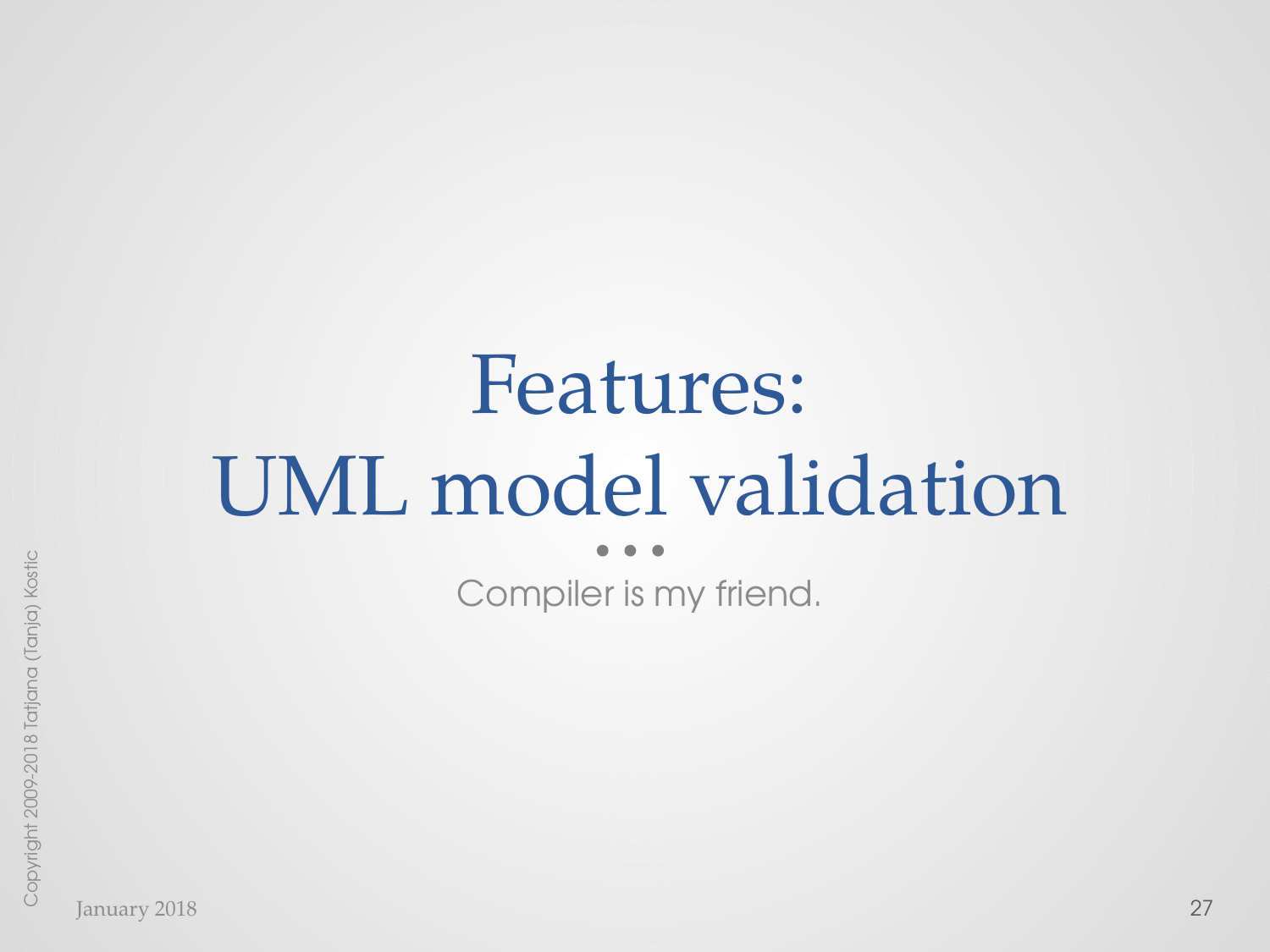

# Features: UML model validation
Compiler is my friend.
Copyright 2009-2018 Tatjana (Tanja) Kostic
January 2018
27